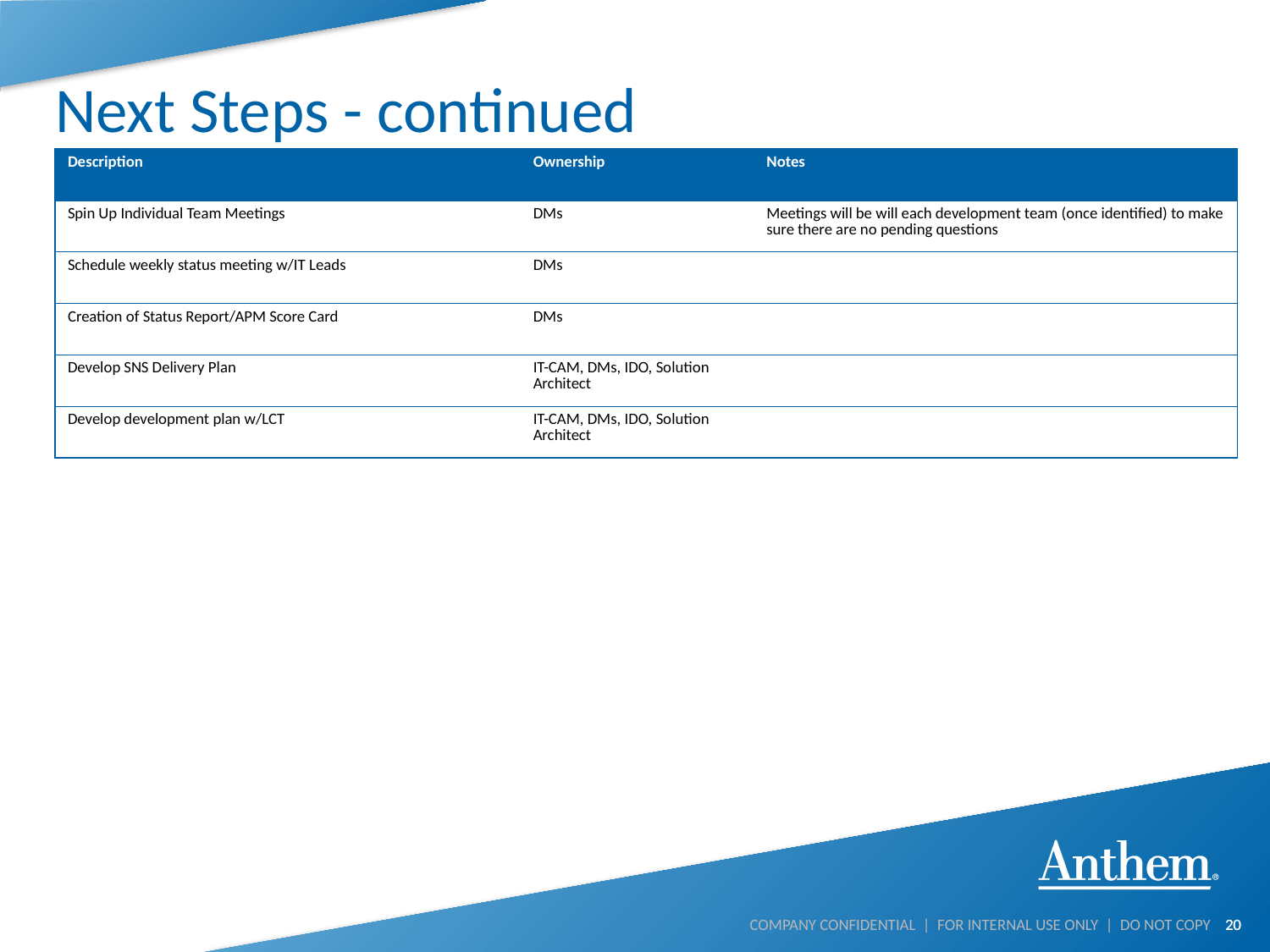

# Next Steps - continued
| Description | Ownership | Notes |
| --- | --- | --- |
| Spin Up Individual Team Meetings | DMs | Meetings will be will each development team (once identified) to make sure there are no pending questions |
| Schedule weekly status meeting w/IT Leads | DMs |  |
| Creation of Status Report/APM Score Card | DMs |  |
| Develop SNS Delivery Plan | IT-CAM, DMs, IDO, Solution Architect |  |
| Develop development plan w/LCT | IT-CAM, DMs, IDO, Solution Architect |  |
20
COMPANY CONFIDENTIAL  |  FOR INTERNAL USE ONLY  |  DO NOT COPY